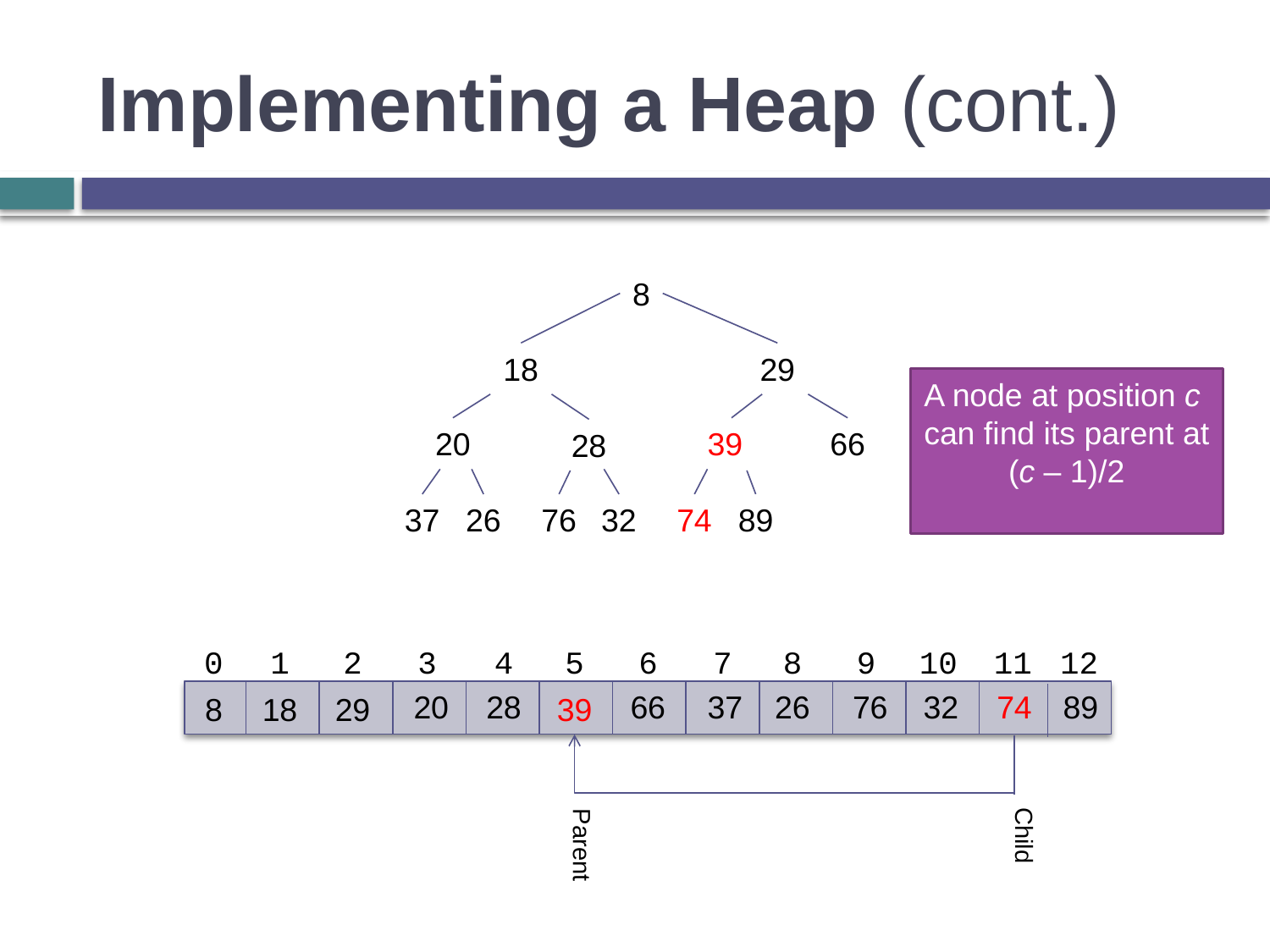

# Implementing a Heap (cont.)
8
18
29
20
28
39
66
37
26
76
32
74
89
A node at position c
can find its parent at
(c – 1)/2
0
1
2
3
4
5
6
7
8
9
10
11
12

20
32
66
28
37
26
76
74
89
8
18
29
39
Child
Parent